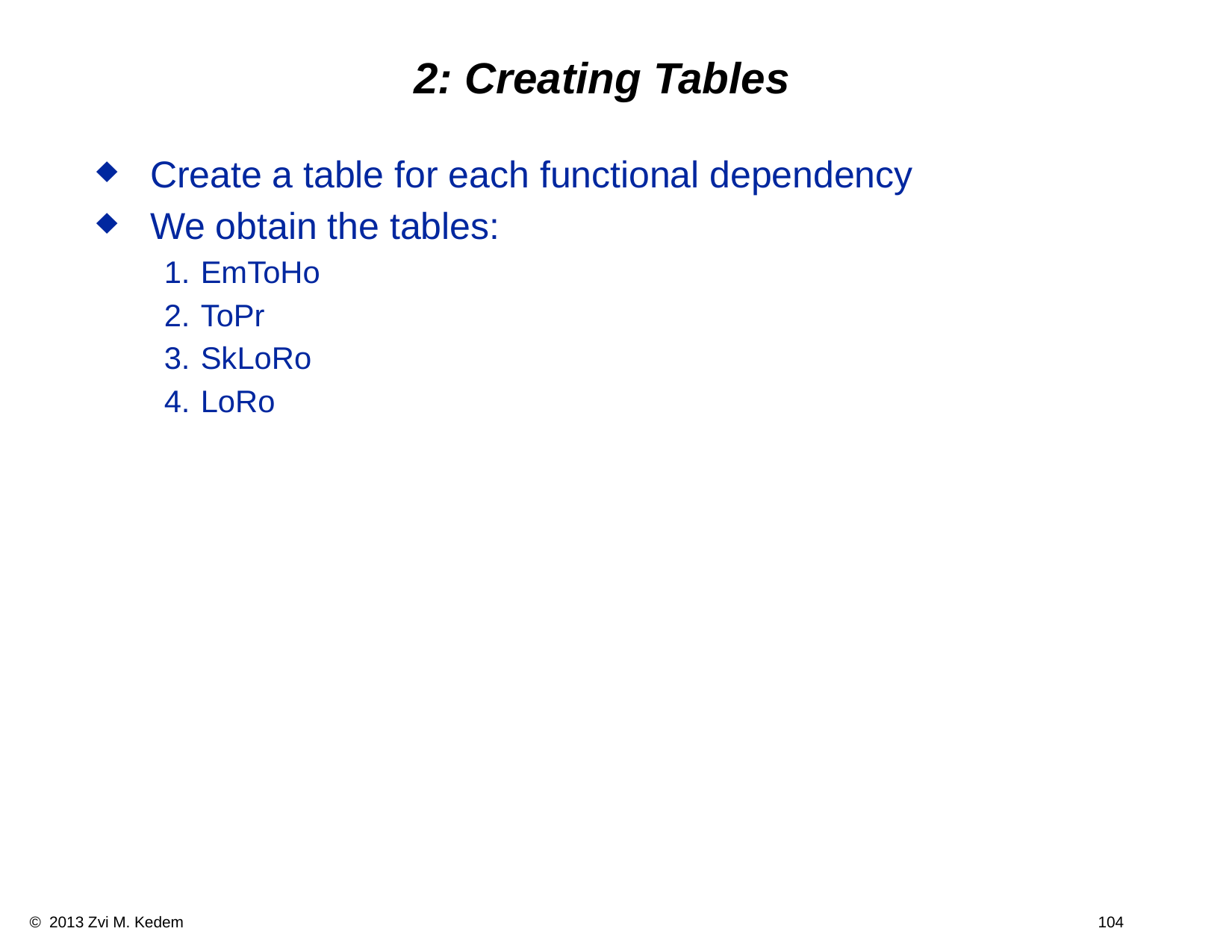

# 2: Creating Tables
Create a table for each functional dependency
We obtain the tables:
EmToHo
ToPr
SkLoRo
LoRo